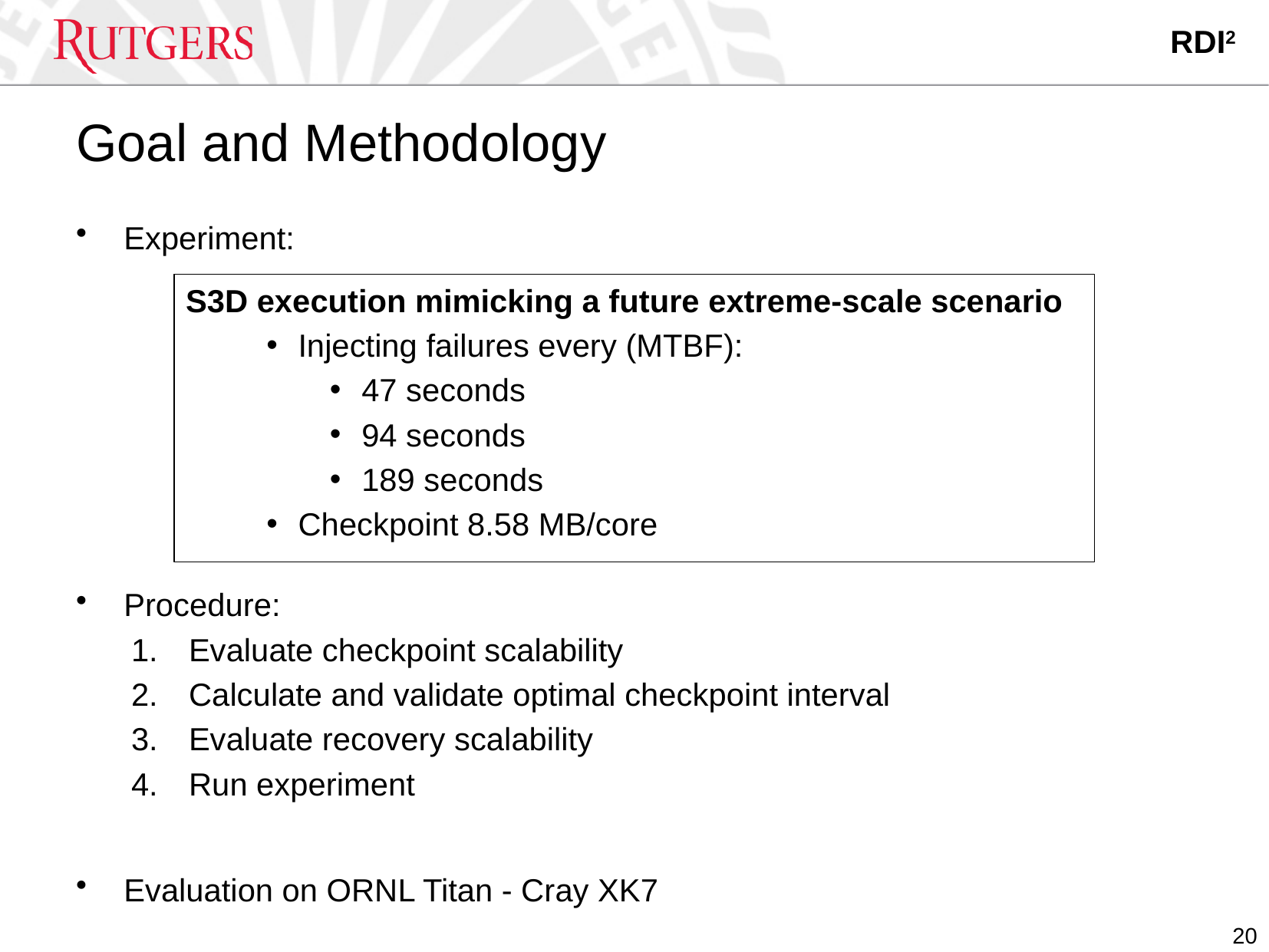

# Goal and Methodology
Experiment:

S3D execution mimicking a future extreme-scale scenario
Injecting failures every (MTBF):
47 seconds
94 seconds
189 seconds
Checkpoint 8.58 MB/core

Procedure:
Evaluate checkpoint scalability
Calculate and validate optimal checkpoint interval
Evaluate recovery scalability
Run experiment

Evaluation on ORNL Titan - Cray XK7